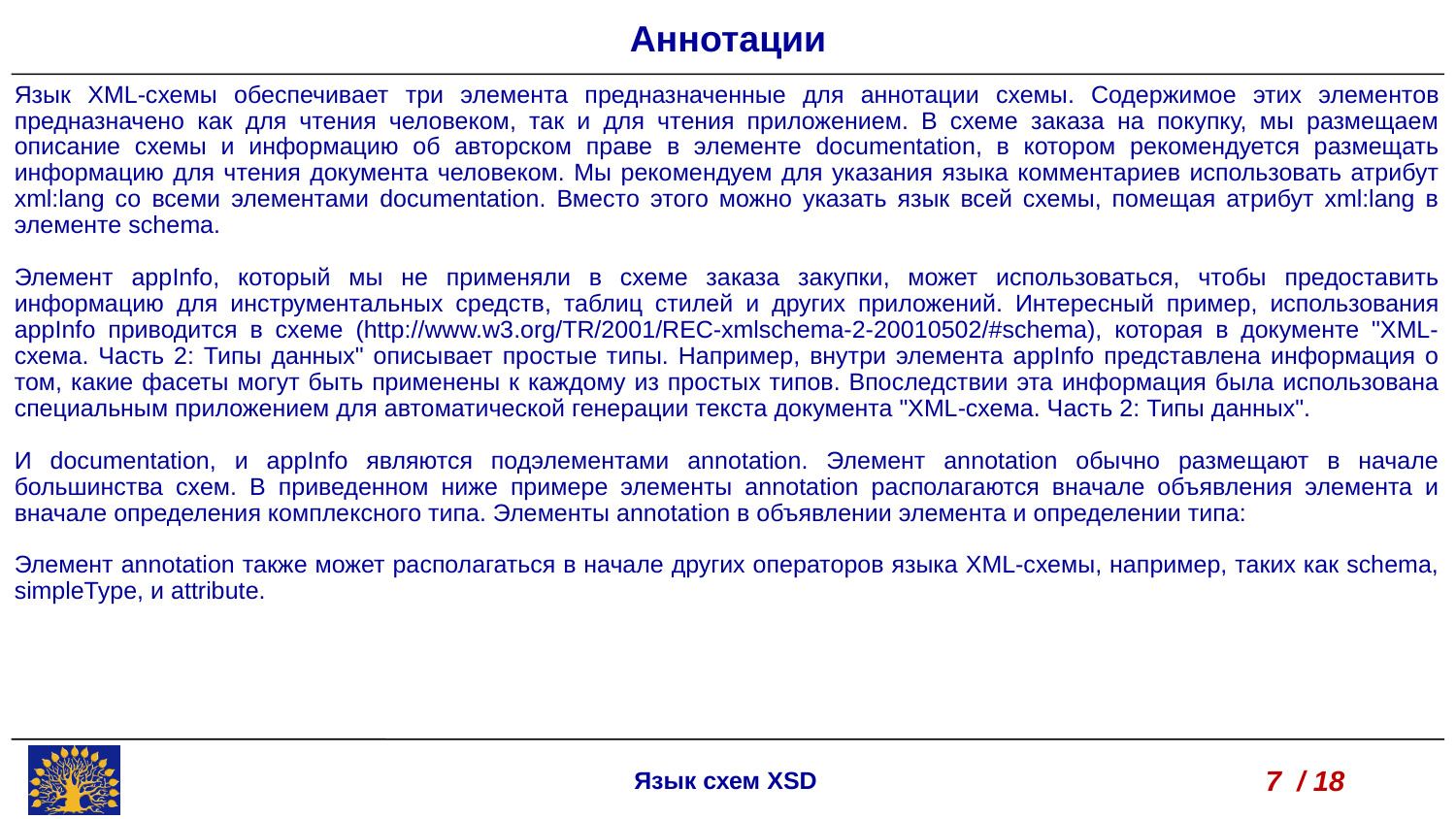

Аннотации
Язык XML-схемы обеспечивает три элемента предназначенные для аннотации схемы. Содержимое этих элементов предназначено как для чтения человеком, так и для чтения приложением. В схеме заказа на покупку, мы размещаем описание схемы и информацию об авторском праве в элементе documentation, в котором рекомендуется размещать информацию для чтения документа человеком. Мы рекомендуем для указания языка комментариев использовать атрибут xml:lang со всеми элементами documentation. Вместо этого можно указать язык всей схемы, помещая атрибут xml:lang в элементе schema.

Элемент appInfo, который мы не применяли в схеме заказа закупки, может использоваться, чтобы предоставить информацию для инструментальных средств, таблиц стилей и других приложений. Интересный пример, использования appInfo приводится в схеме (http://www.w3.org/TR/2001/REC-xmlschema-2-20010502/#schema), которая в документе "XML-схема. Часть 2: Типы данных" описывает простые типы. Например, внутри элемента appInfo представлена информация о том, какие фасеты могут быть применены к каждому из простых типов. Впоследствии эта информация была использована специальным приложением для автоматической генерации текста документа "XML-схема. Часть 2: Типы данных".

И documentation, и appInfo являются подэлементами annotation. Элемент annotation обычно размещают в начале большинства схем. В приведенном ниже примере элементы annotation располагаются вначале объявления элемента и вначале определения комплексного типа. Элементы annotation в объявлении элемента и определении типа:

Элемент annotation также может располагаться в начале других операторов языка XML-схемы, например, таких как schema, simpleType, и attribute.